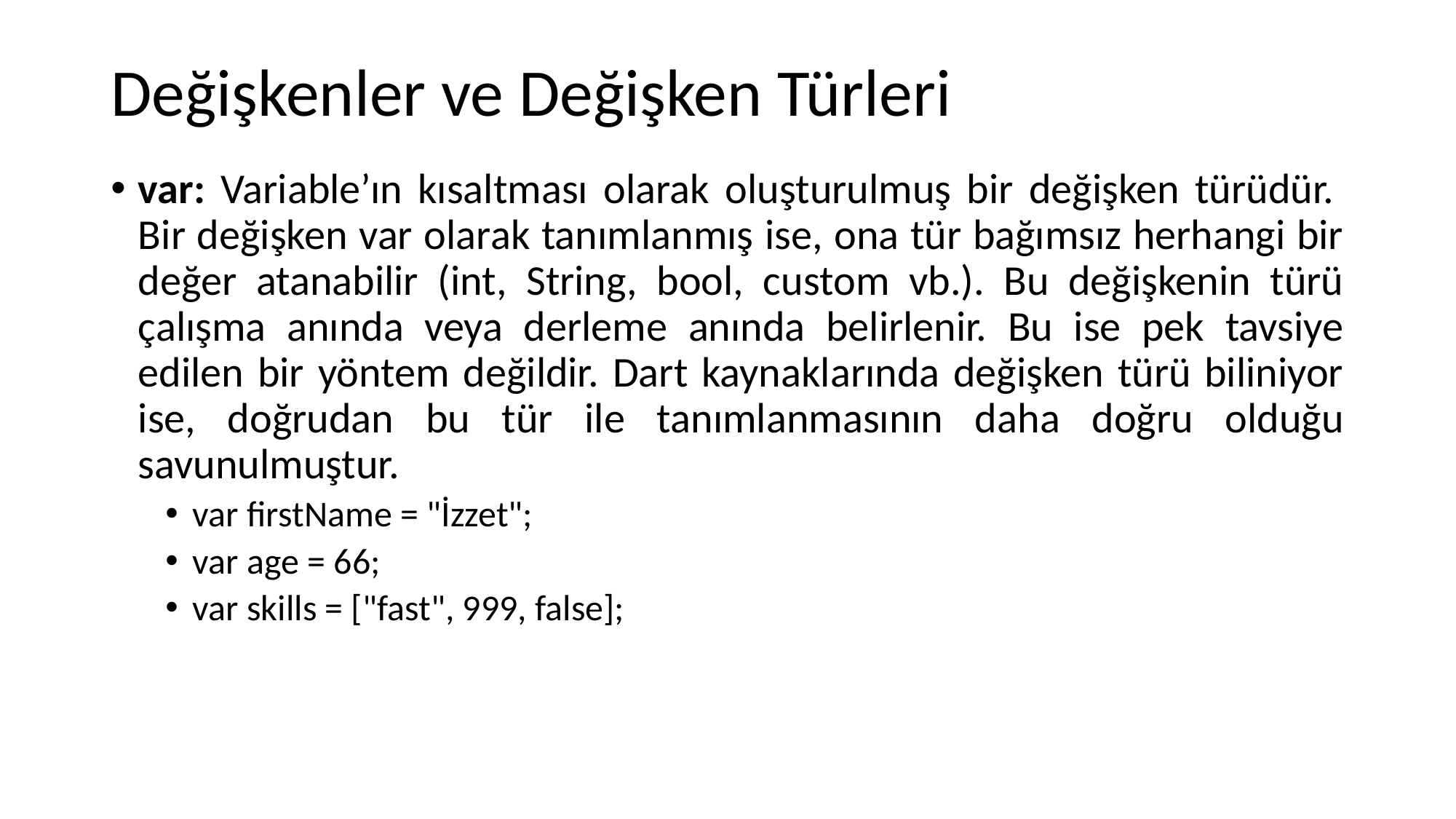

# Değişkenler ve Değişken Türleri
var: Variable’ın kısaltması olarak oluşturulmuş bir değişken türüdür.  Bir değişken var olarak tanımlanmış ise, ona tür bağımsız herhangi bir değer atanabilir (int, String, bool, custom vb.). Bu değişkenin türü çalışma anında veya derleme anında belirlenir. Bu ise pek tavsiye edilen bir yöntem değildir. Dart kaynaklarında değişken türü biliniyor ise, doğrudan bu tür ile tanımlanmasının daha doğru olduğu savunulmuştur.
var firstName = "İzzet";
var age = 66;
var skills = ["fast", 999, false];